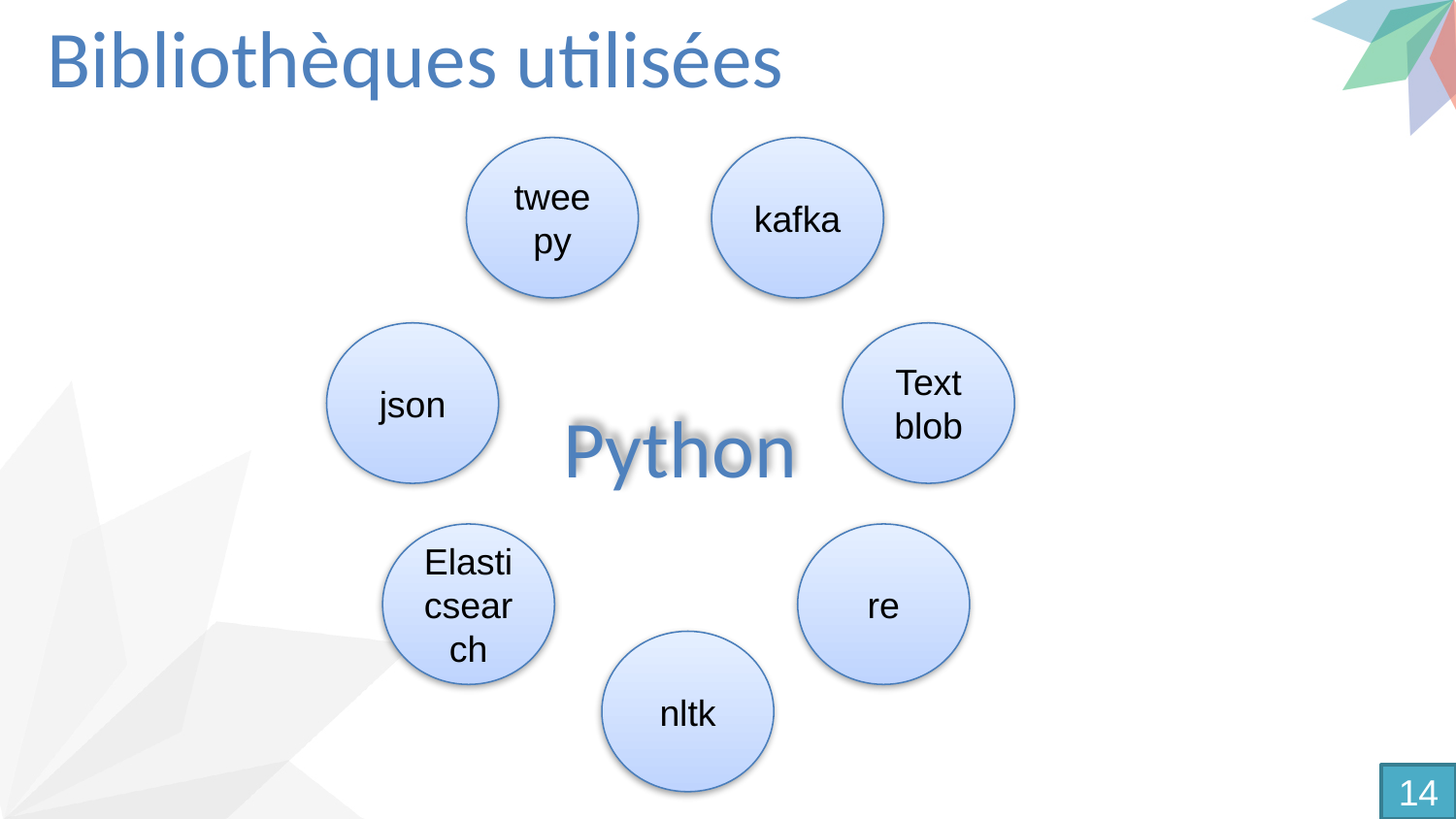

Bibliothèques utilisées
tweepy
kafka
json
Text blob
Python
Elasticsearch
re
nltk
14